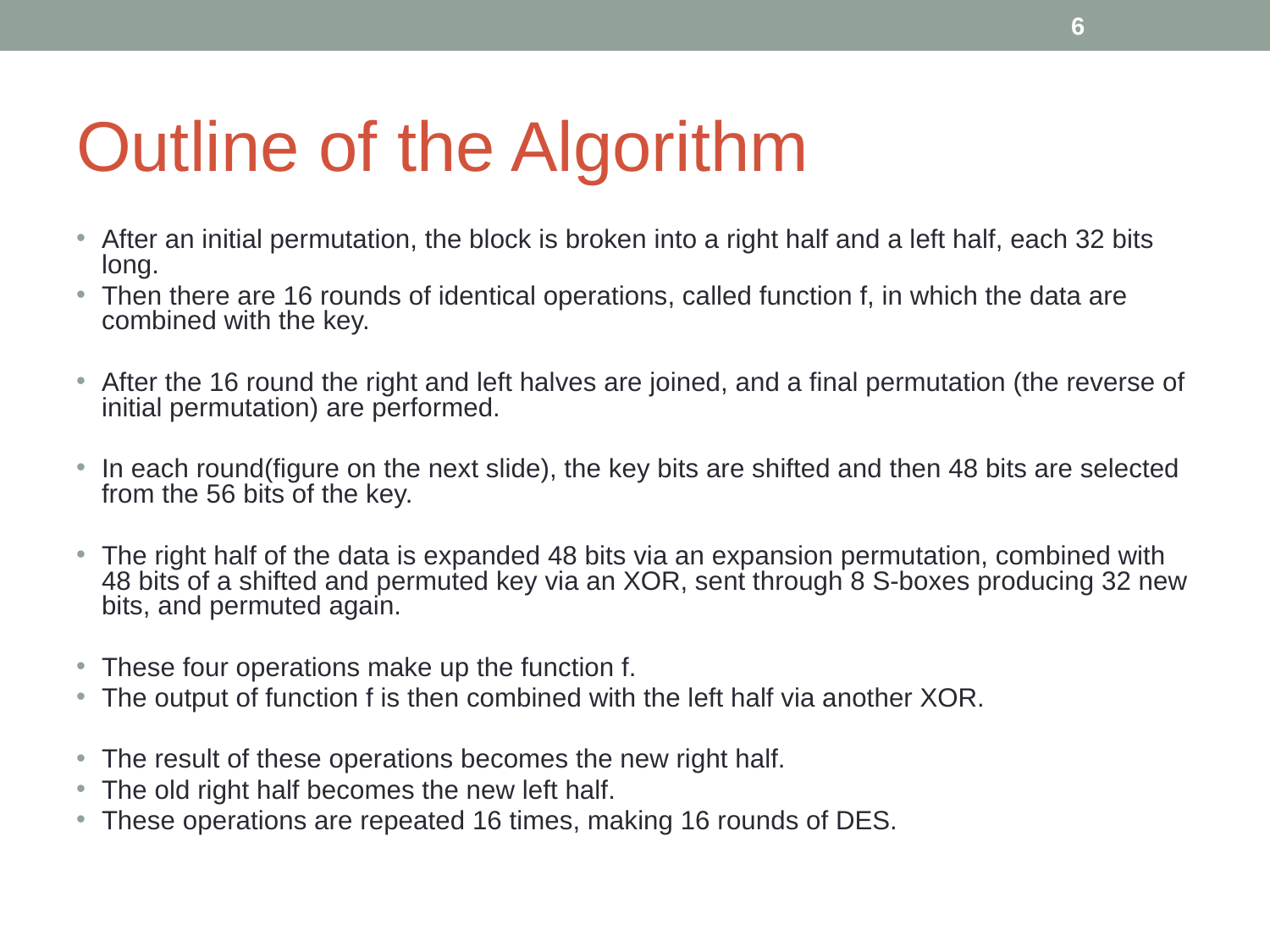

6
# Outline of the Algorithm
After an initial permutation, the block is broken into a right half and a left half, each 32 bits long.
Then there are 16 rounds of identical operations, called function f, in which the data are combined with the key.

After the 16 round the right and left halves are joined, and a final permutation (the reverse of initial permutation) are performed.

In each round(figure on the next slide), the key bits are shifted and then 48 bits are selected from the 56 bits of the key.

The right half of the data is expanded 48 bits via an expansion permutation, combined with 48 bits of a shifted and permuted key via an XOR, sent through 8 S-boxes producing 32 new bits, and permuted again.

These four operations make up the function f.
The output of function f is then combined with the left half via another XOR.

The result of these operations becomes the new right half.
The old right half becomes the new left half.
These operations are repeated 16 times, making 16 rounds of DES.